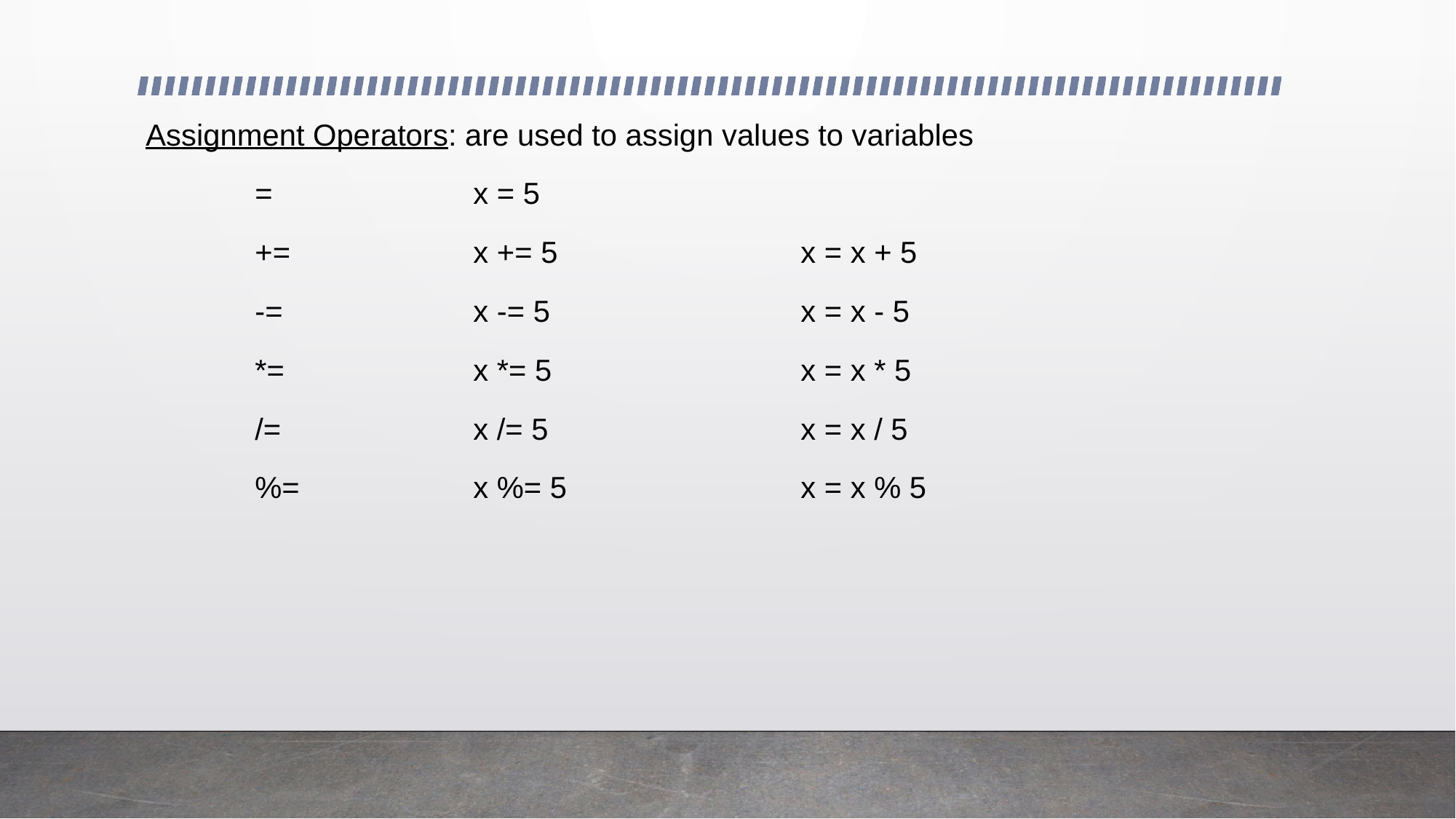

Assignment Operators: are used to assign values to variables
	=		x = 5
	+=		x += 5			x = x + 5
	-=		x -= 5			x = x - 5
	*=		x *= 5			x = x * 5
	/=		x /= 5			x = x / 5
	%=		x %= 5			x = x % 5